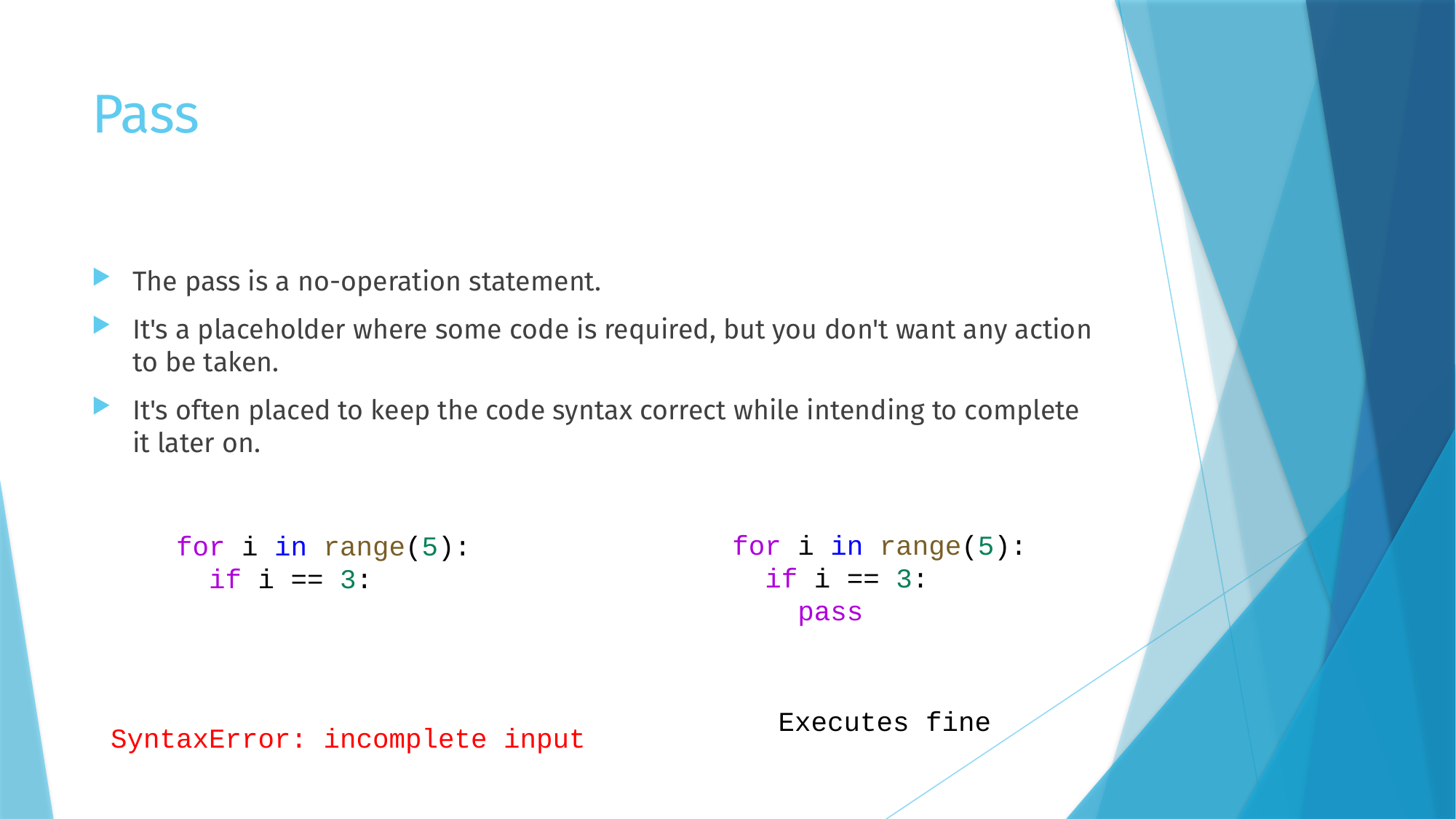

# Pass
The pass is a no-operation statement.
It's a placeholder where some code is required, but you don't want any action to be taken.
It's often placed to keep the code syntax correct while intending to complete it later on.
for i in range(5):
  if i == 3:
    pass

for i in range(5):
  if i == 3:

Executes fine
SyntaxError: incomplete input